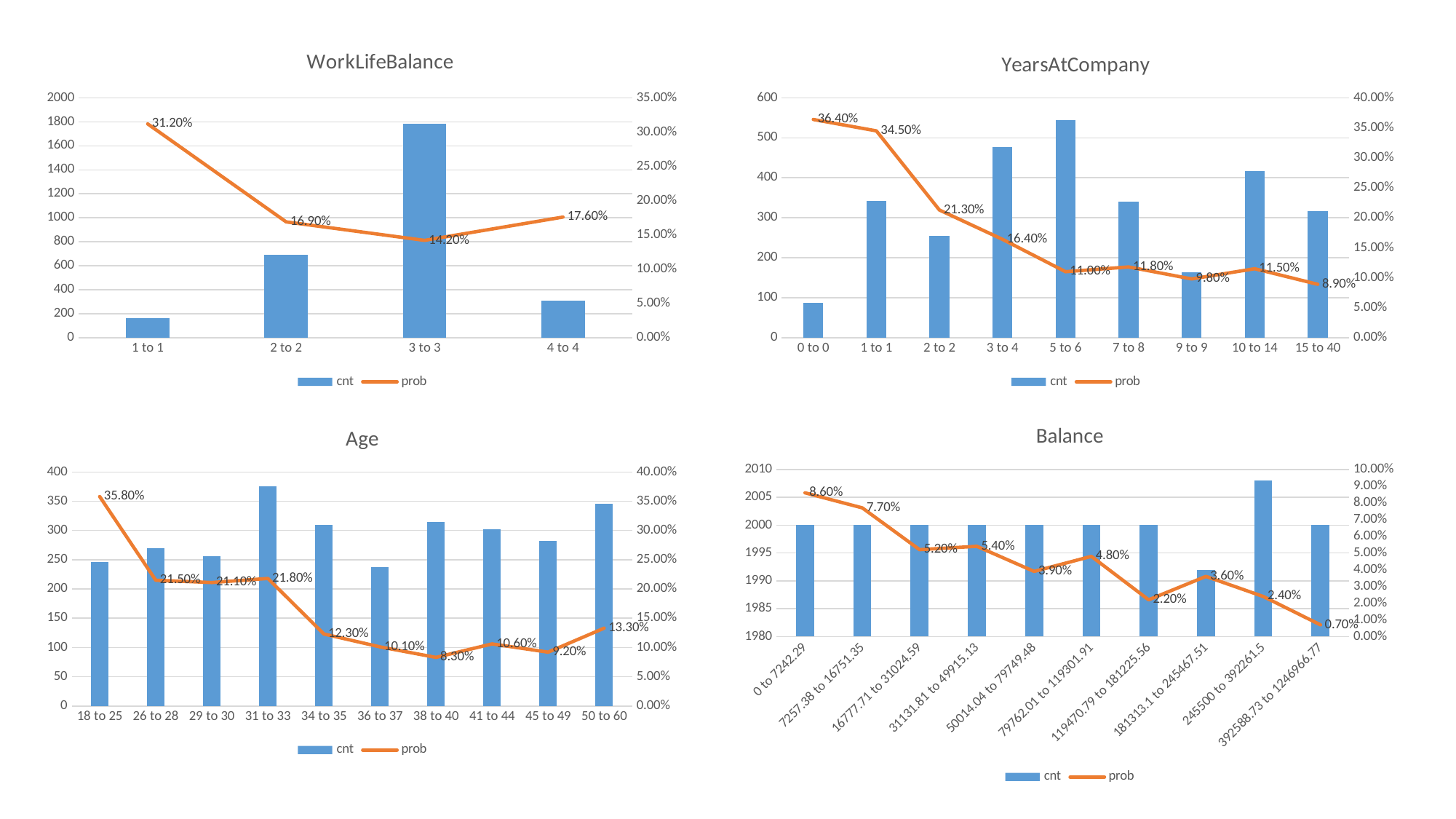

### Chart: WorkLifeBalance

| Category | cnt | prob |
|---|---|---|
| 1 to 1 | 160.0 | 0.312 |
| 2 to 2 | 688.0 | 0.169 |
| 3 to 3 | 1786.0 | 0.142 |
| 4 to 4 | 306.0 | 0.176 |

### Chart: YearsAtCompany

| Category | cnt | prob |
|---|---|---|
| 0 to 0 | 88.0 | 0.364 |
| 1 to 1 | 342.0 | 0.345 |
| 2 to 2 | 254.0 | 0.213 |
| 3 to 4 | 476.0 | 0.164 |
| 5 to 6 | 544.0 | 0.11 |
| 7 to 8 | 340.0 | 0.118 |
| 9 to 9 | 164.0 | 0.098 |
| 10 to 14 | 416.0 | 0.115 |
| 15 to 40 | 316.0 | 0.089 |

### Chart: Balance

| Category | cnt | prob |
|---|---|---|
| 0 to 7242.29 | 2000.0 | 0.086 |
| 7257.38 to 16751.35 | 2000.0 | 0.077 |
| 16777.71 to 31024.59 | 2000.0 | 0.052 |
| 31131.81 to 49915.13 | 2000.0 | 0.054 |
| 50014.04 to 79749.48 | 2000.0 | 0.039 |
| 79762.01 to 119301.91 | 2000.0 | 0.048 |
| 119470.79 to 181225.56 | 2000.0 | 0.022 |
| 181313.1 to 245467.51 | 1992.0 | 0.036 |
| 245500 to 392261.5 | 2008.0 | 0.024 |
| 392588.73 to 1246966.77 | 2000.0 | 0.007 |

### Chart: Age

| Category | cnt | prob |
|---|---|---|
| 18 to 25 | 246.0 | 0.358 |
| 26 to 28 | 270.0 | 0.215 |
| 29 to 30 | 256.0 | 0.211 |
| 31 to 33 | 376.0 | 0.218 |
| 34 to 35 | 310.0 | 0.123 |
| 36 to 37 | 238.0 | 0.101 |
| 38 to 40 | 314.0 | 0.083 |
| 41 to 44 | 302.0 | 0.106 |
| 45 to 49 | 282.0 | 0.092 |
| 50 to 60 | 346.0 | 0.133 |